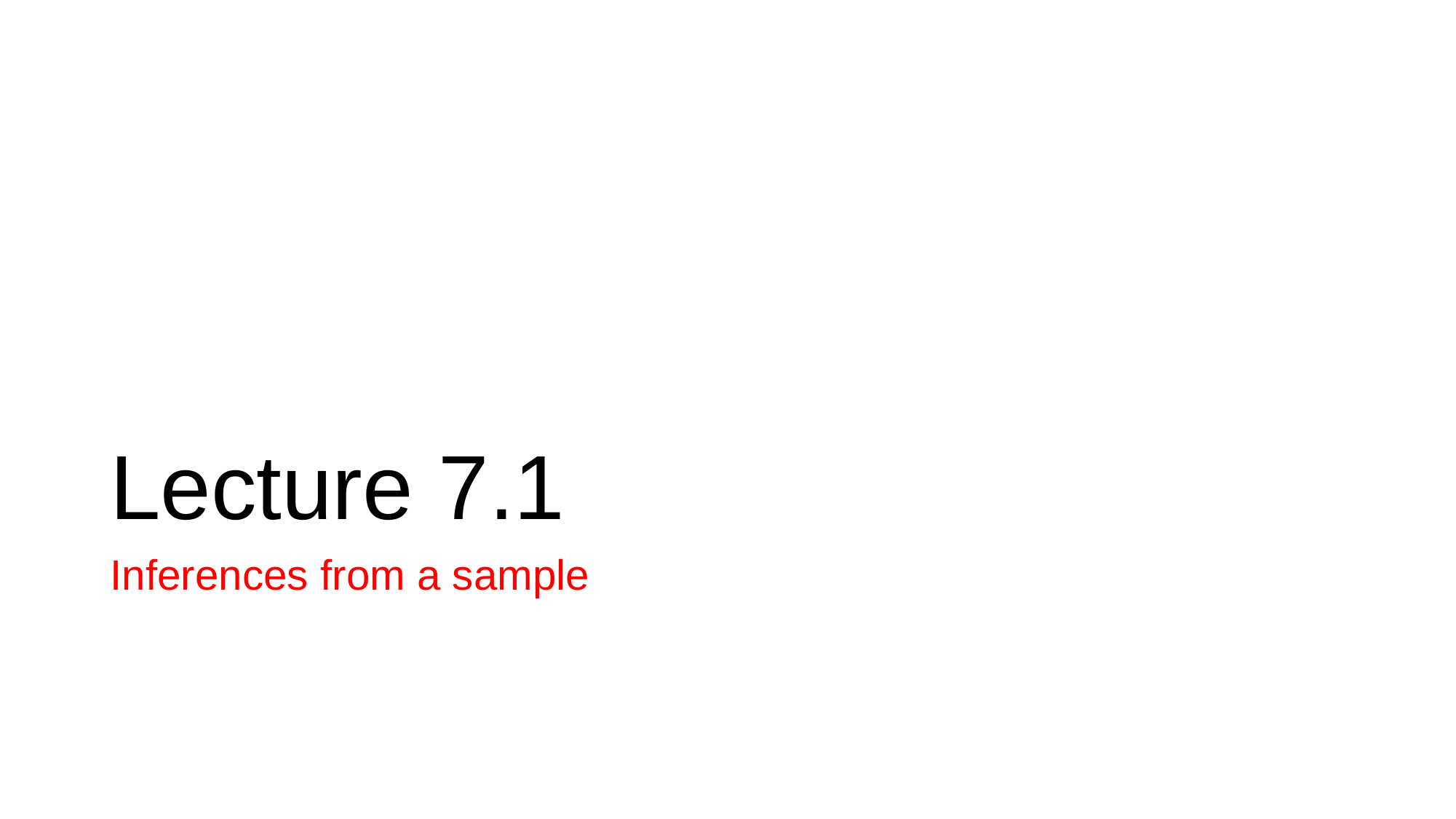

# Lecture 7.1
Inferences from a sample